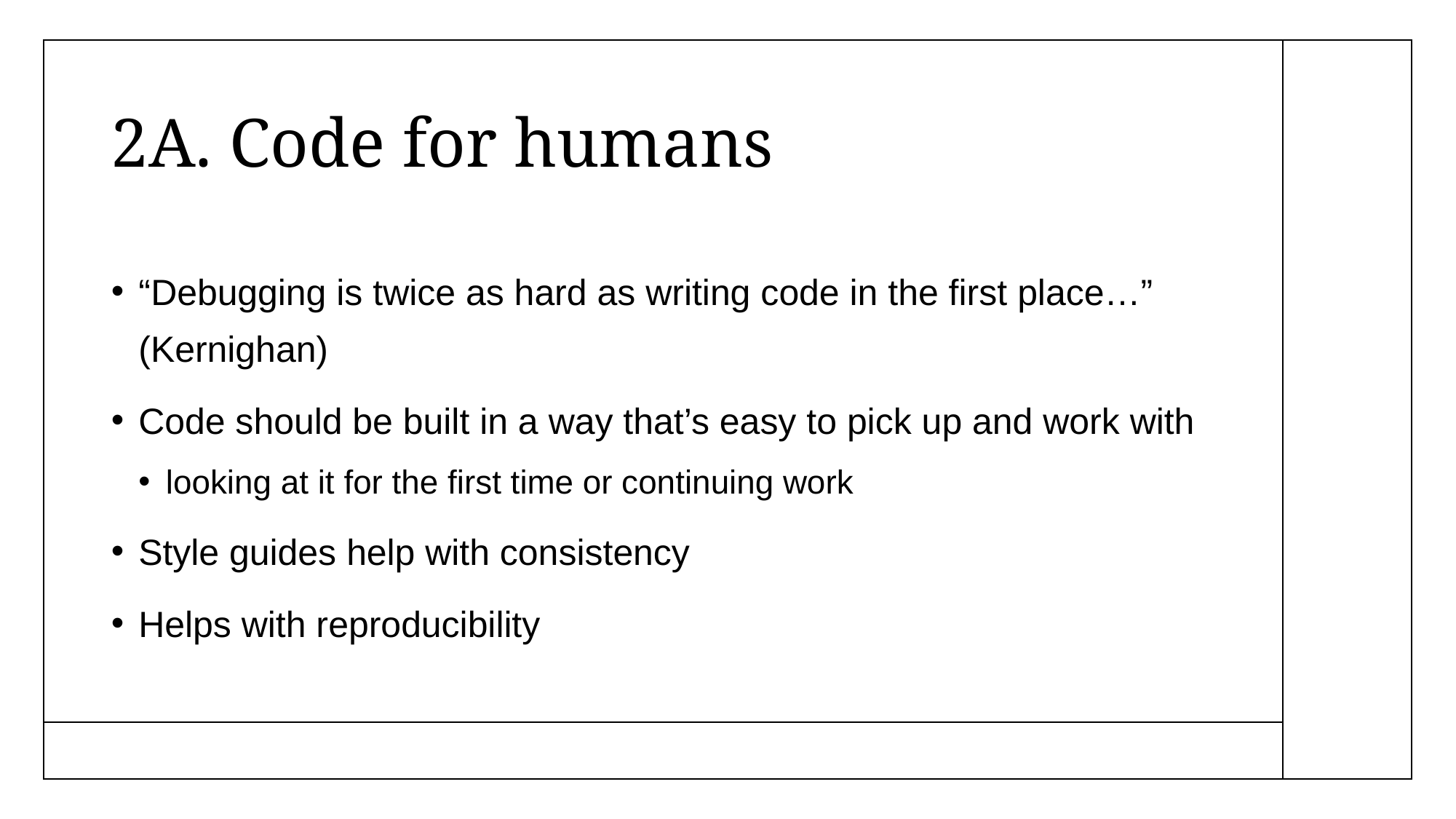

# 2A. Code for humans
“Debugging is twice as hard as writing code in the first place…” (Kernighan)
Code should be built in a way that’s easy to pick up and work with
looking at it for the first time or continuing work
Style guides help with consistency
Helps with reproducibility